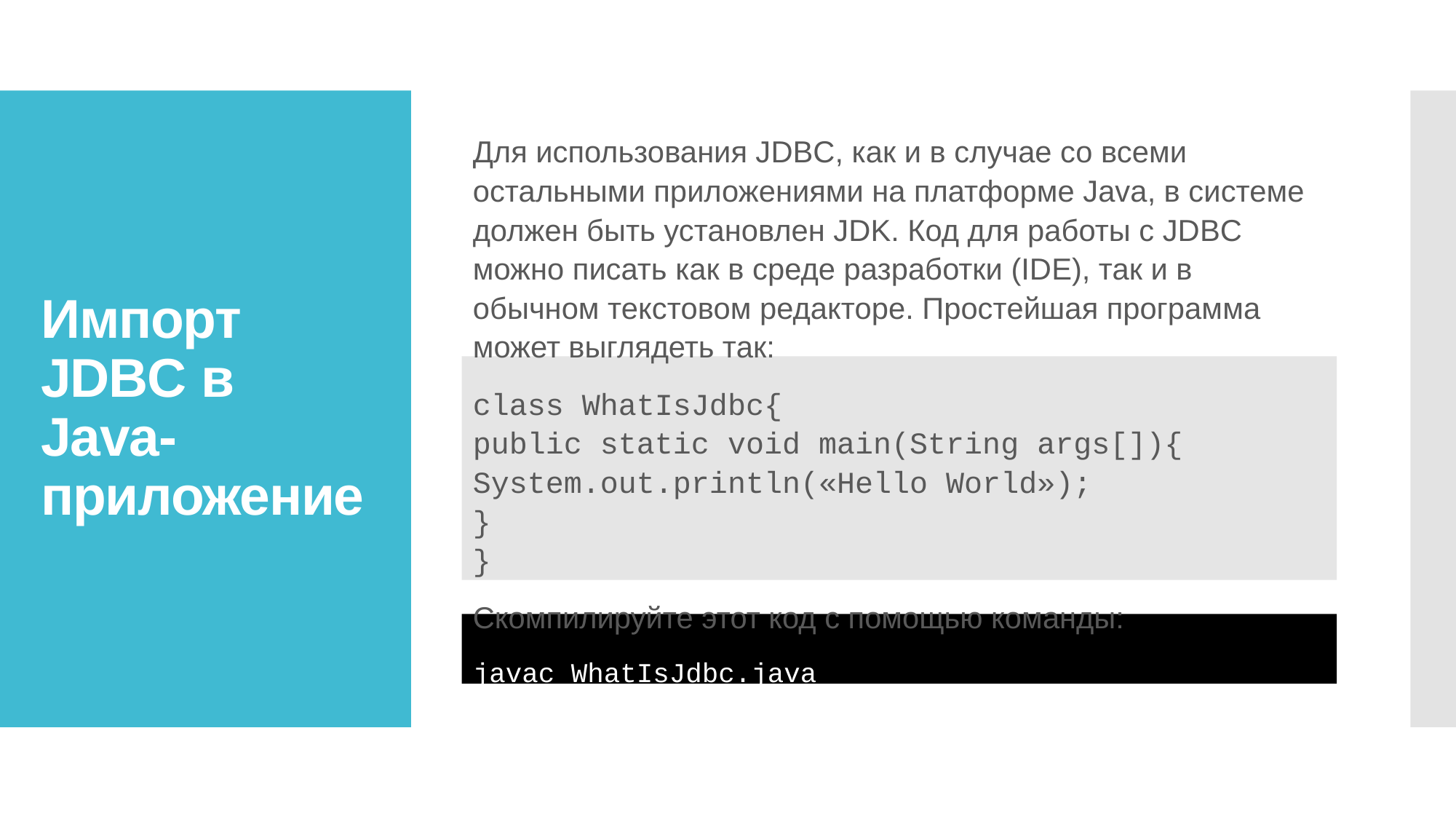

Для использования JDBC, как и в случае со всеми остальными приложениями на платформе Java, в системе должен быть установлен JDK. Код для работы с JDBC можно писать как в среде разработки (IDE), так и в обычном текстовом редакторе. Простейшая программа может выглядеть так:
class WhatIsJdbc{
public static void main(String args[]){
System.out.println(«Hello World»);
}
}
Скомпилируйте этот код с помощью команды:
javac WhatIsJdbc.java
# Импорт JDBC в Java-приложение